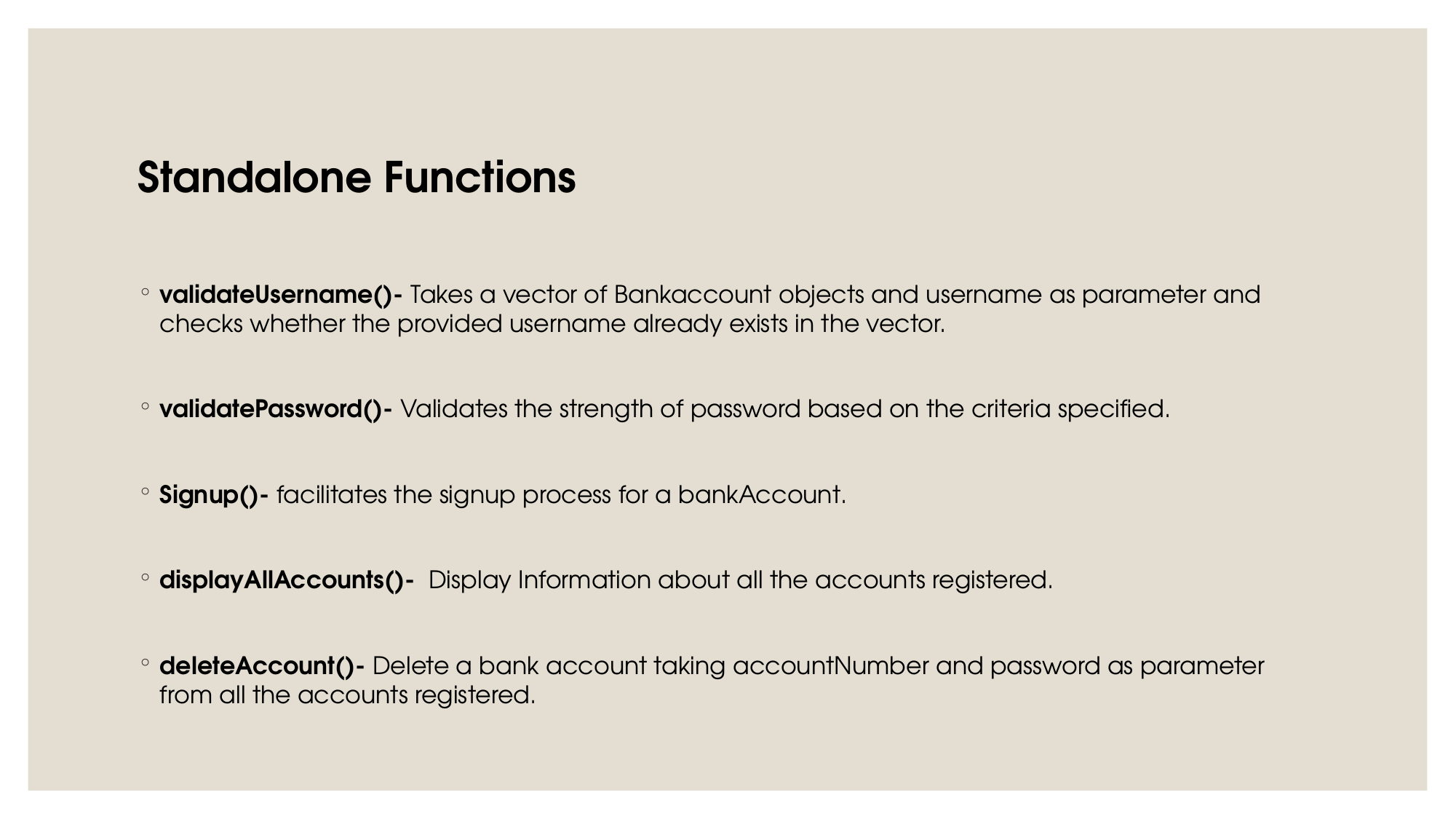

Standalone Functions

validateUsername()- Takes a vector of Bankaccount objects and username as parameter and checks whether the provided username already exists in the vector.

validatePassword()- Validates the strength of password based on the criteria specified.

Signup()- facilitates the signup process for a bankAccount.

displayAllAccounts()-  Display Information about all the accounts registered.

deleteAccount()- Delete a bank account taking accountNumber and password as parameter from all the accounts registered.